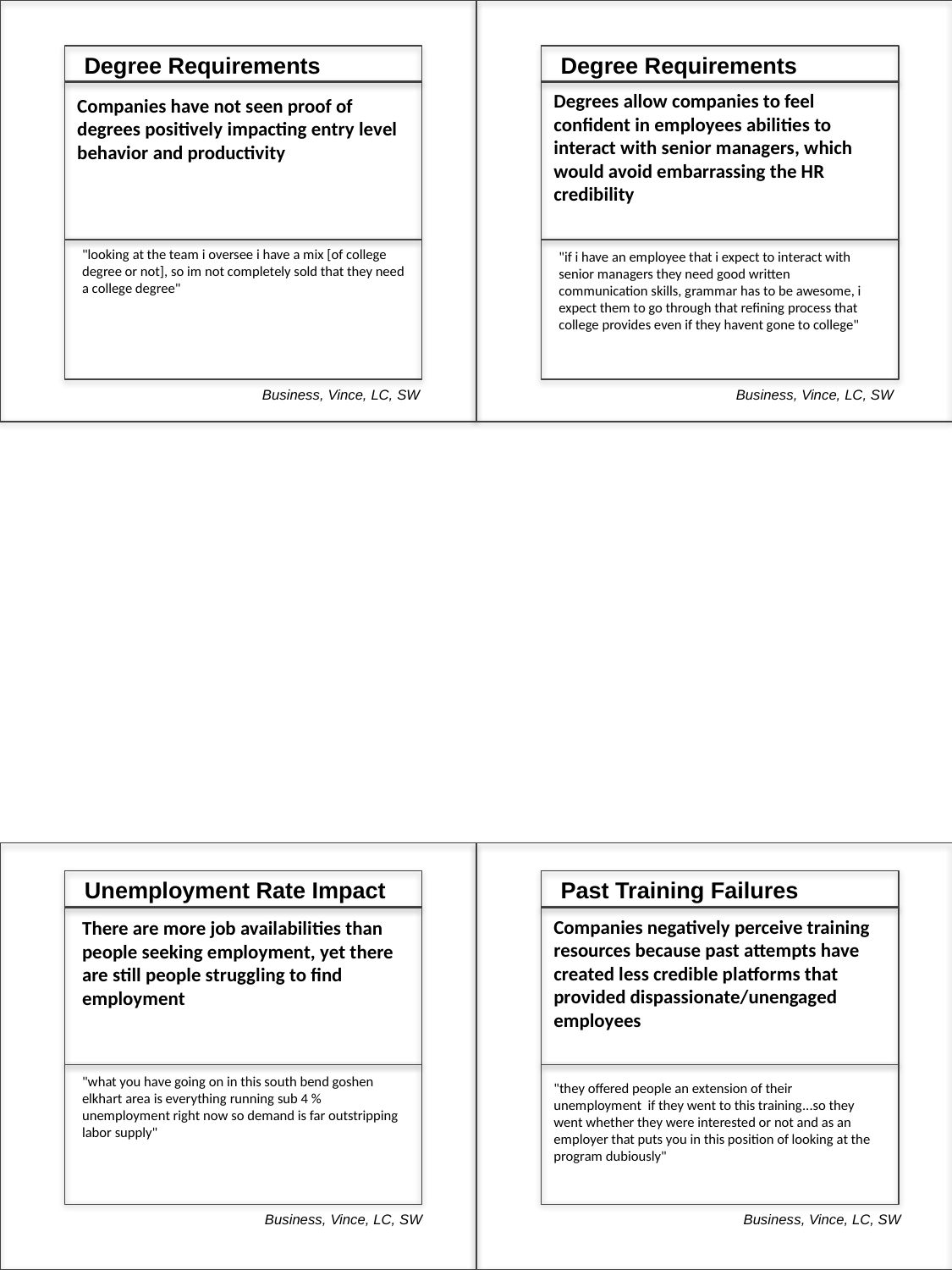

Degree Requirements

Companies have not seen proof of degrees positively impacting entry level behavior and productivity

Business, Vince, LC, SW

Degree Requirements

"if i have an employee that i expect to interact with senior managers they need good written communication skills, grammar has to be awesome, i expect them to go through that refining process that college provides even if they havent gone to college"
Degrees allow companies to feel confident in employees abilities to interact with senior managers, which would avoid embarrassing the HR credibility
"looking at the team i oversee i have a mix [of college degree or not], so im not completely sold that they need a college degree"
Business, Vince, LC, SW

Unemployment Rate Impact

There are more job availabilities than people seeking employment, yet there are still people struggling to find employment

"what you have going on in this south bend goshen elkhart area is everything running sub 4 % unemployment right now so demand is far outstripping labor supply"

Past Training Failures

Companies negatively perceive training resources because past attempts have created less credible platforms that provided dispassionate/unengaged employees

"they offered people an extension of their unemployment  if they went to this training...so they went whether they were interested or not and as an employer that puts you in this position of looking at the program dubiously"
Business, Vince, LC, SW
Business, Vince, LC, SW